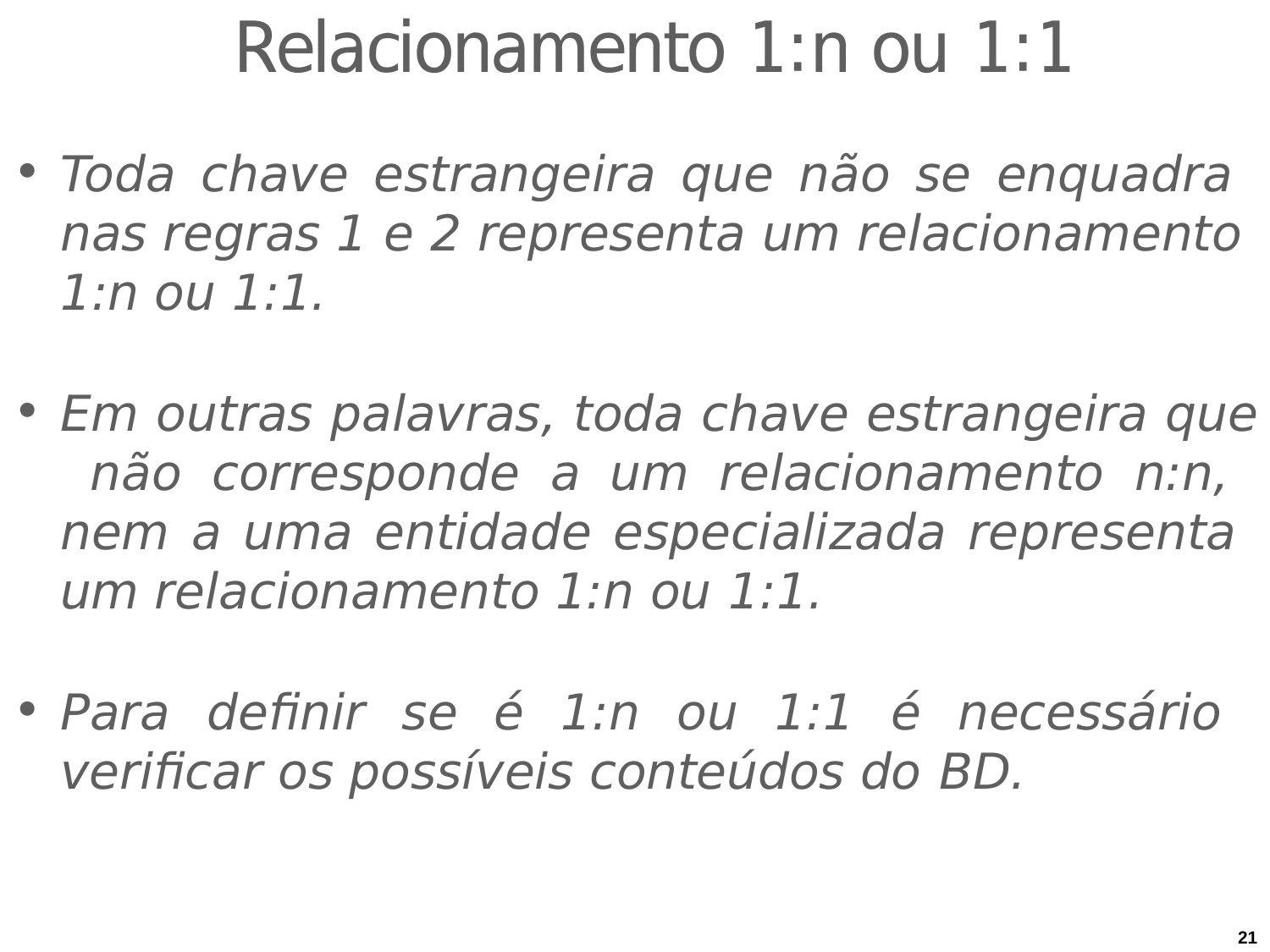

# Relacionamento 1:n ou 1:1
Toda chave estrangeira que não se enquadra  nas regras 1 e 2 representa um relacionamento  1:n ou 1:1.

Em outras palavras, toda chave estrangeira que  não corresponde a um relacionamento n:n,  nem a uma entidade especializada representa  um relacionamento 1:n ou 1:1.

Para definir se é 1:n ou 1:1 é necessário  verificar os possíveis conteúdos do BD.
21